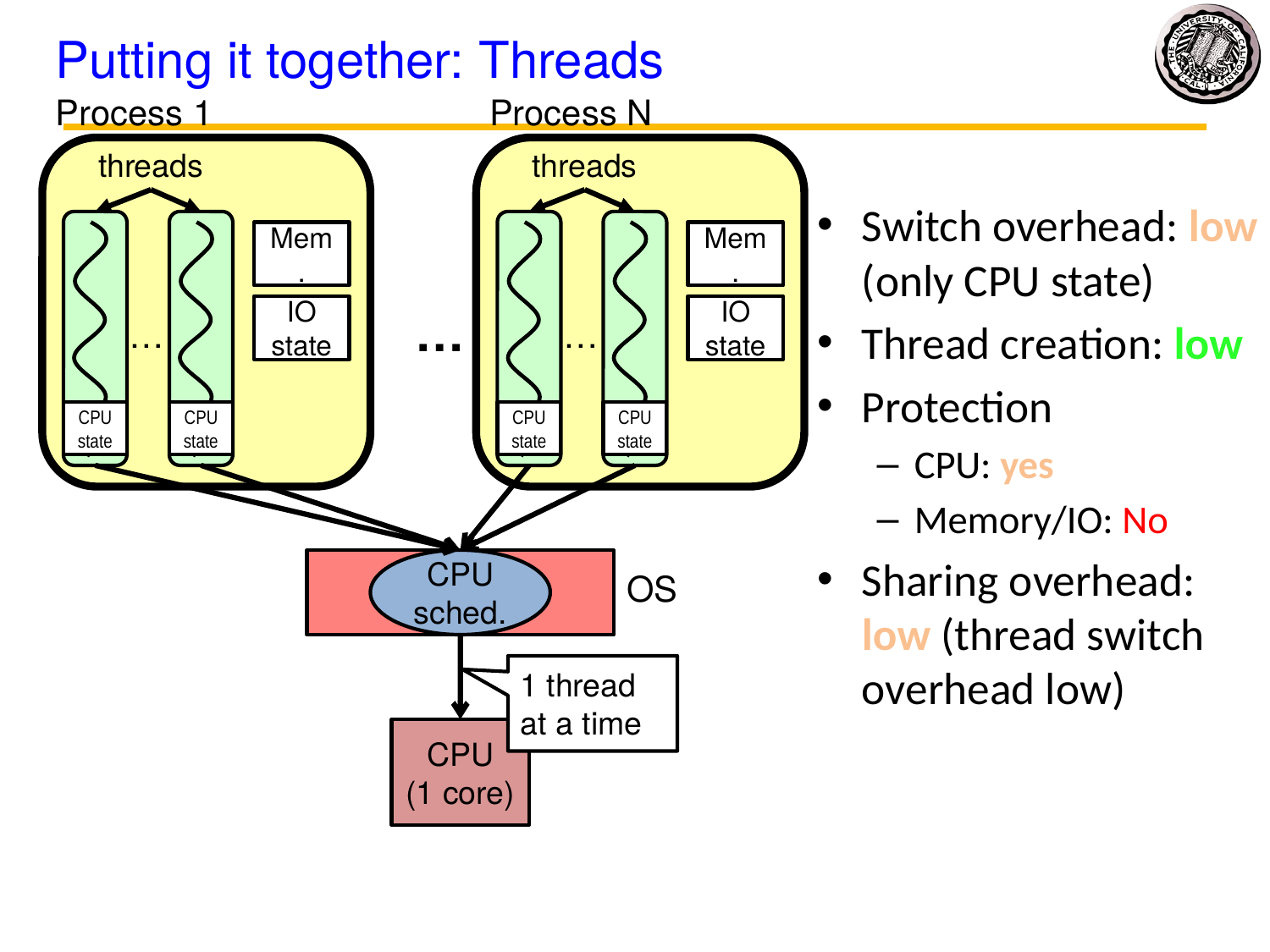

# Putting it together: Threads
Process 1
Process N

threads
threads
Switch overhead: low (only CPU state)
Thread creation: low
Protection
CPU: yes
Memory/IO: No
Sharing overhead: low (thread switch overhead low)

Mem.
Mem.
IO
state
…
IO
state
…
…
CPU
state
CPU
state
CPU
state
CPU
state

CPU sched.
OS
1 thread at a time
CPU
(1 core)